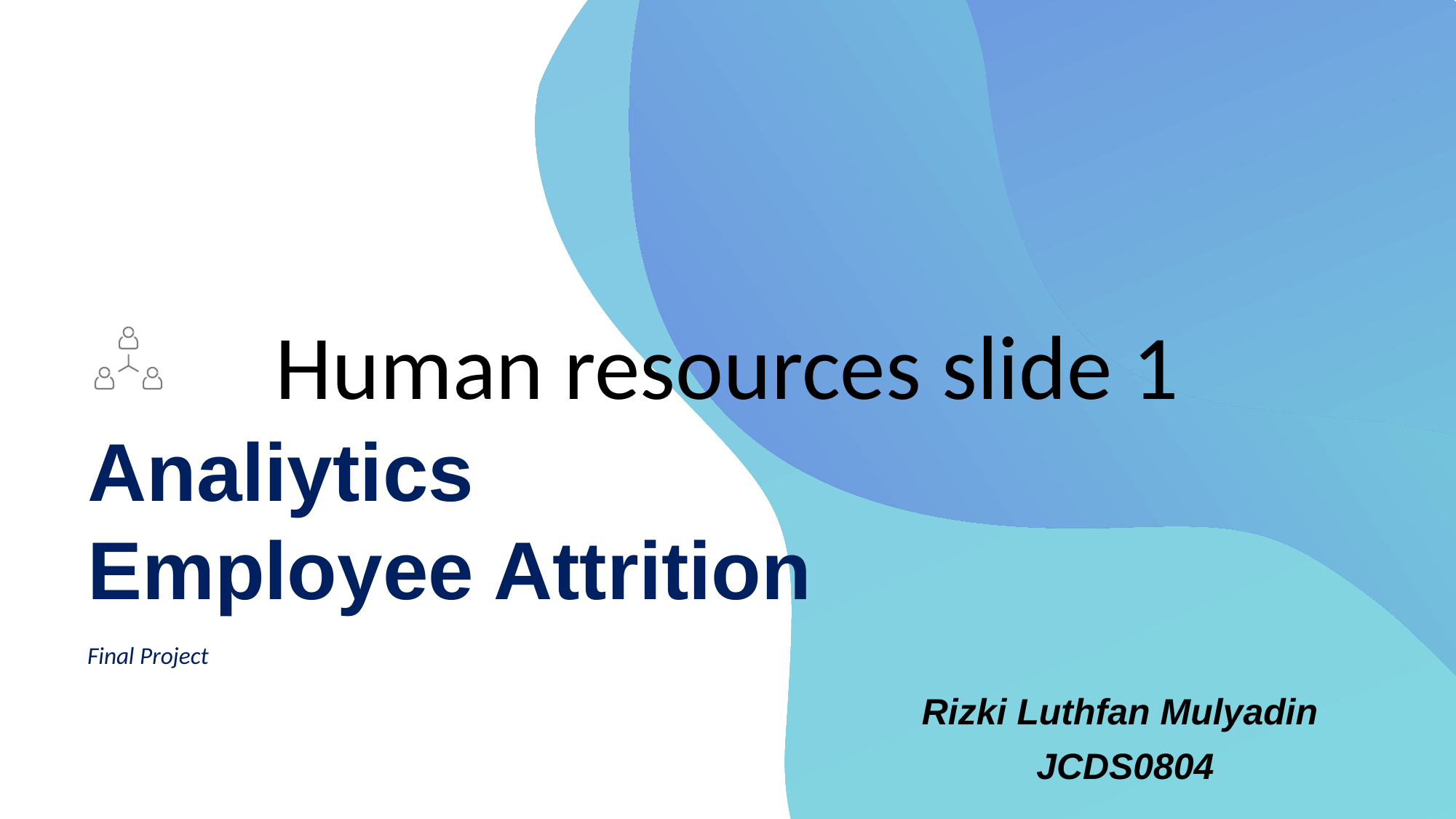

# Human resources slide 1

Analiytics
Employee Attrition
Final Project
Rizki Luthfan Mulyadin
JCDS0804